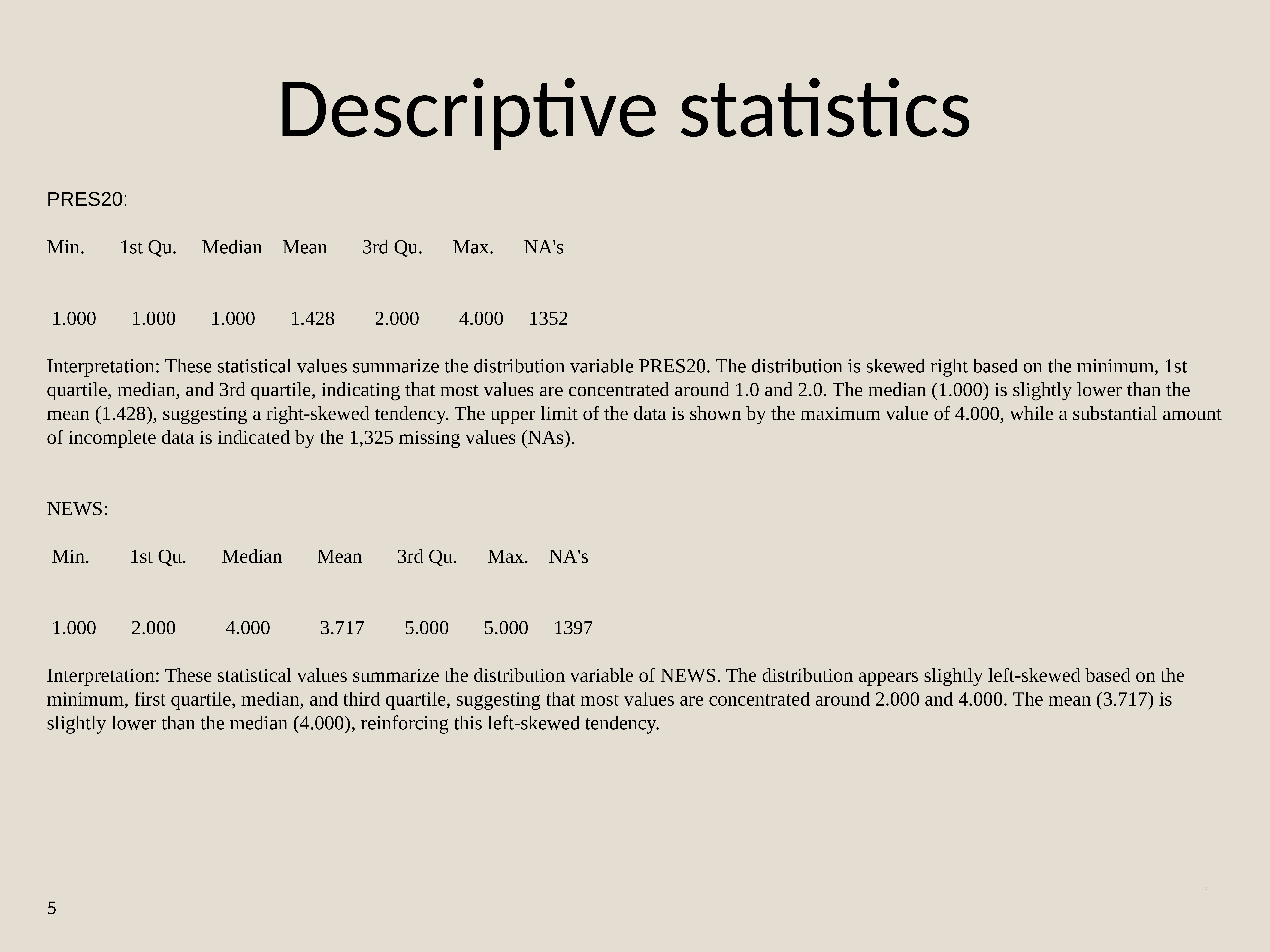

Descriptive statistics
PRES20:

Min.       1st Qu.     Median    Mean       3rd Qu.      Max.      NA's

 1.000       1.000       1.000       1.428        2.000        4.000     1352

Interpretation: These statistical values summarize the distribution variable PRES20. The distribution is skewed right based on the minimum, 1st quartile, median, and 3rd quartile, indicating that most values are concentrated around 1.0 and 2.0. The median (1.000) is slightly lower than the mean (1.428), suggesting a right-skewed tendency. The upper limit of the data is shown by the maximum value of 4.000, while a substantial amount of incomplete data is indicated by the 1,325 missing values (NAs).

NEWS:

 Min.        1st Qu.       Median       Mean       3rd Qu.      Max.    NA's

 1.000       2.000          4.000          3.717        5.000       5.000     1397

Interpretation: These statistical values summarize the distribution variable of NEWS. The distribution appears slightly left-skewed based on the minimum, first quartile, median, and third quartile, suggesting that most values are concentrated around 2.000 and 4.000. The mean (3.717) is slightly lower than the median (4.000), reinforcing this left-skewed tendency.

6
5